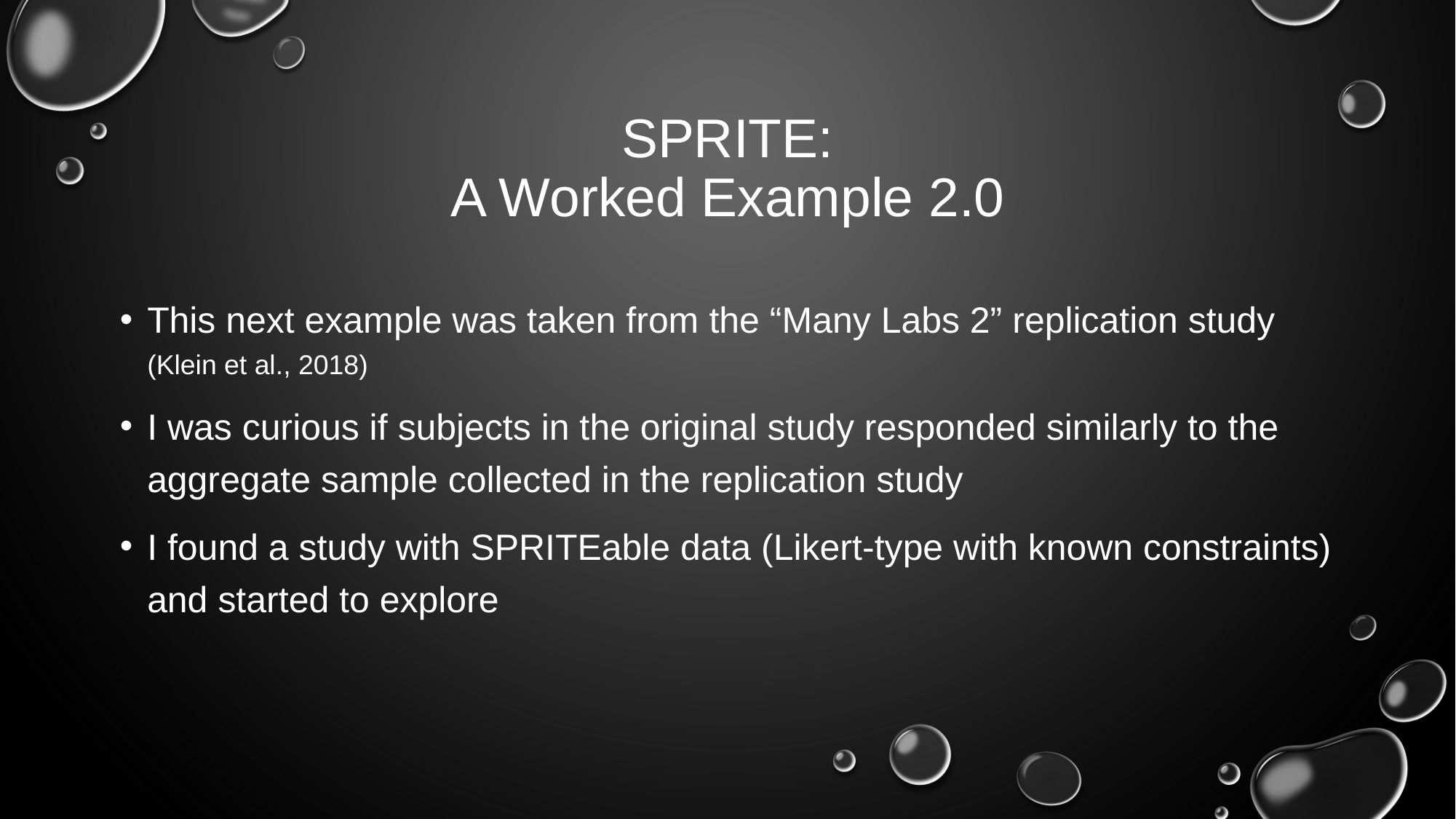

# SPRITE: A Worked Example 2.0
This next example was taken from the “Many Labs 2” replication study (Klein et al., 2018)
I was curious if subjects in the original study responded similarly to the aggregate sample collected in the replication study
I found a study with SPRITEable data (Likert-type with known constraints) and started to explore